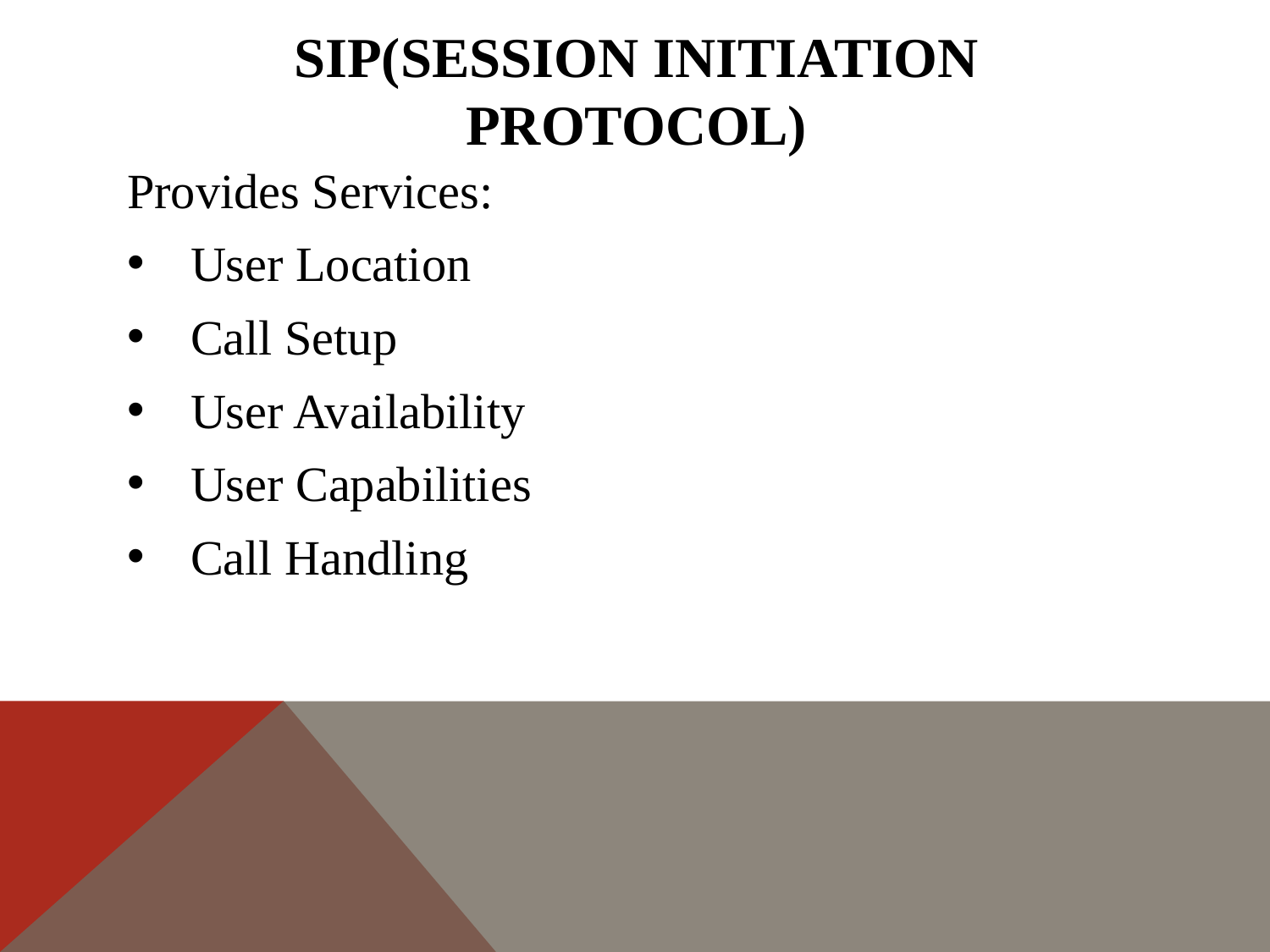

# Sip(session initiation protocol)
Provides Services:
User Location
Call Setup
User Availability
User Capabilities
Call Handling